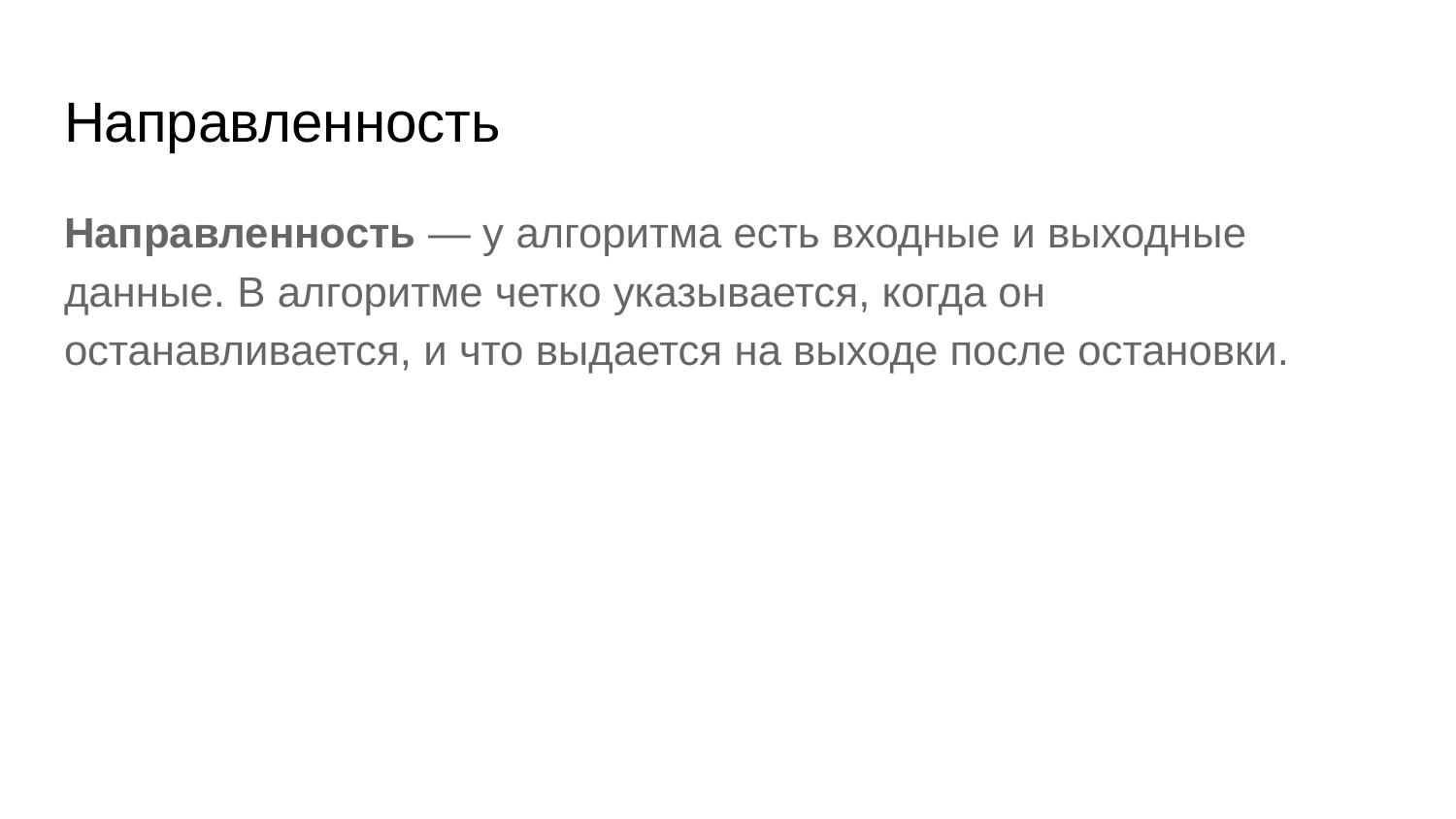

# Направленность
Направленность — у алгоритма есть входные и выходные данные. В алгоритме четко указывается, когда он останавливается, и что выдается на выходе после остановки.